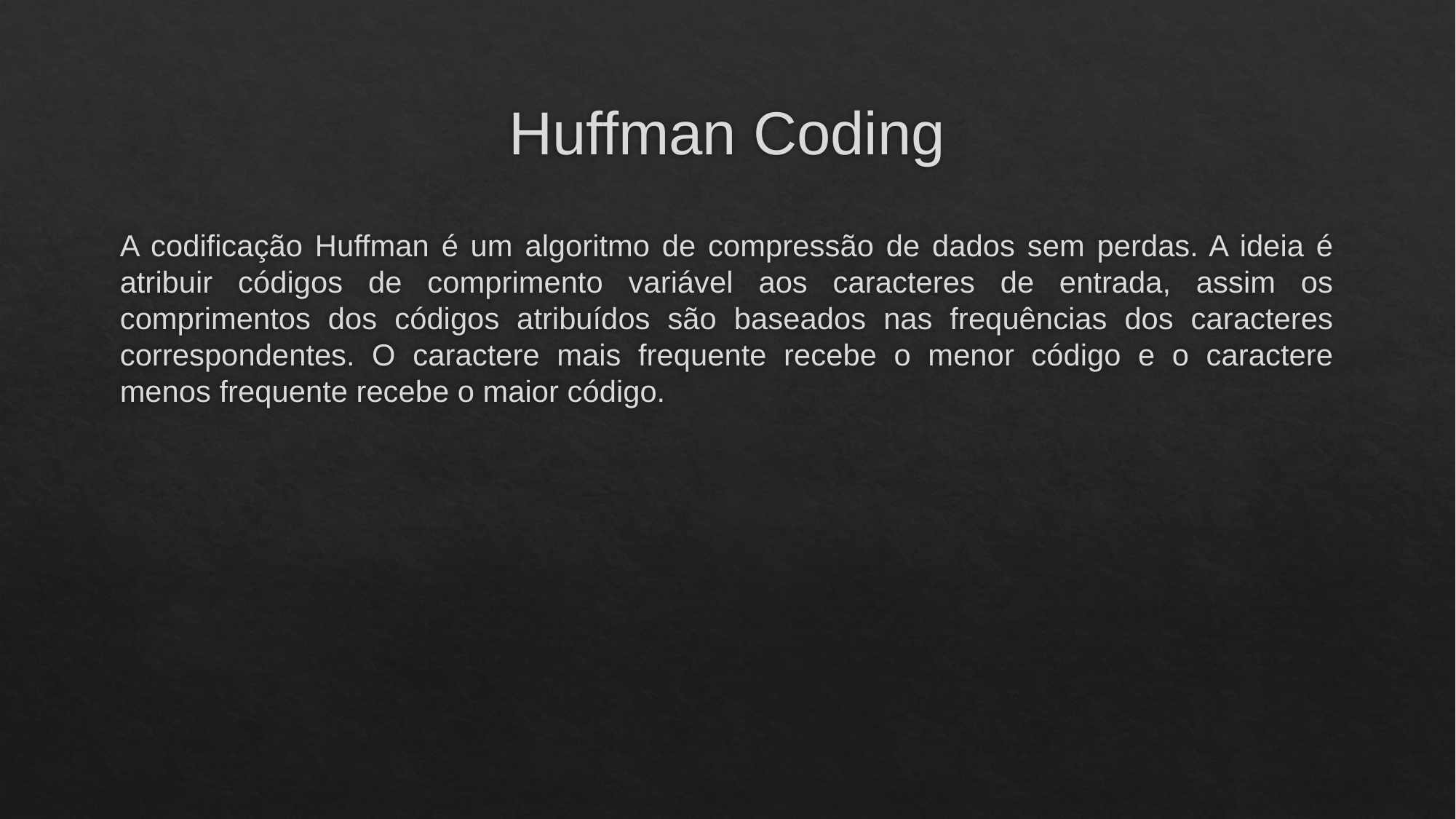

# Huffman Coding
A codificação Huffman é um algoritmo de compressão de dados sem perdas. A ideia é atribuir códigos de comprimento variável aos caracteres de entrada, assim os comprimentos dos códigos atribuídos são baseados nas frequências dos caracteres correspondentes. O caractere mais frequente recebe o menor código e o caractere menos frequente recebe o maior código.